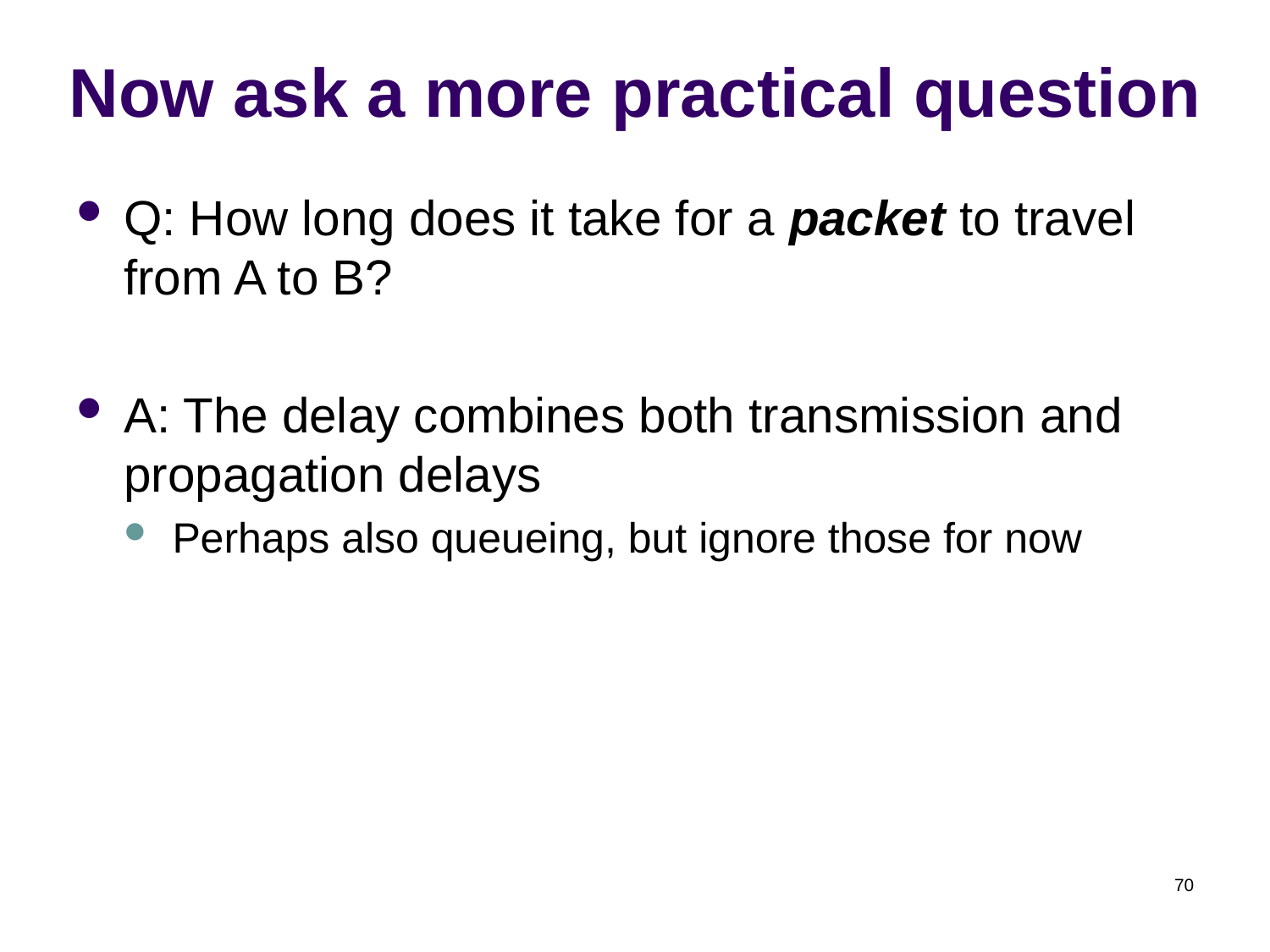

# Now ask a more practical question
Q: How long does it take for a packet to travel from A to B?

A: The delay combines both transmission and propagation delays
Perhaps also queueing, but ignore those for now
70